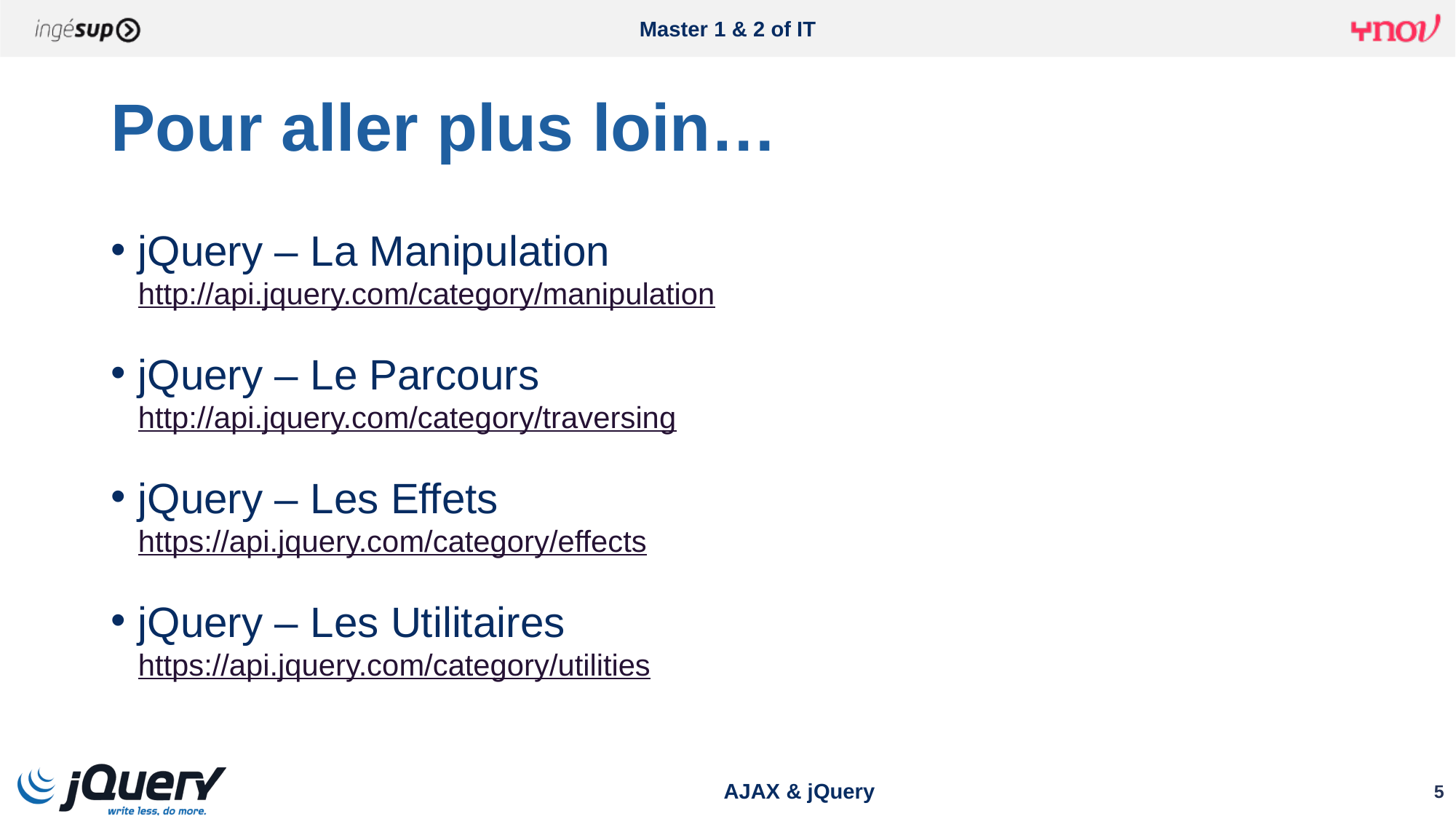

# Pour aller plus loin…
jQuery – La Manipulation
http://api.jquery.com/category/manipulation
jQuery – Le Parcours
http://api.jquery.com/category/traversing
jQuery – Les Effets
https://api.jquery.com/category/effects
jQuery – Les Utilitaires
https://api.jquery.com/category/utilities

AJAX & jQuery